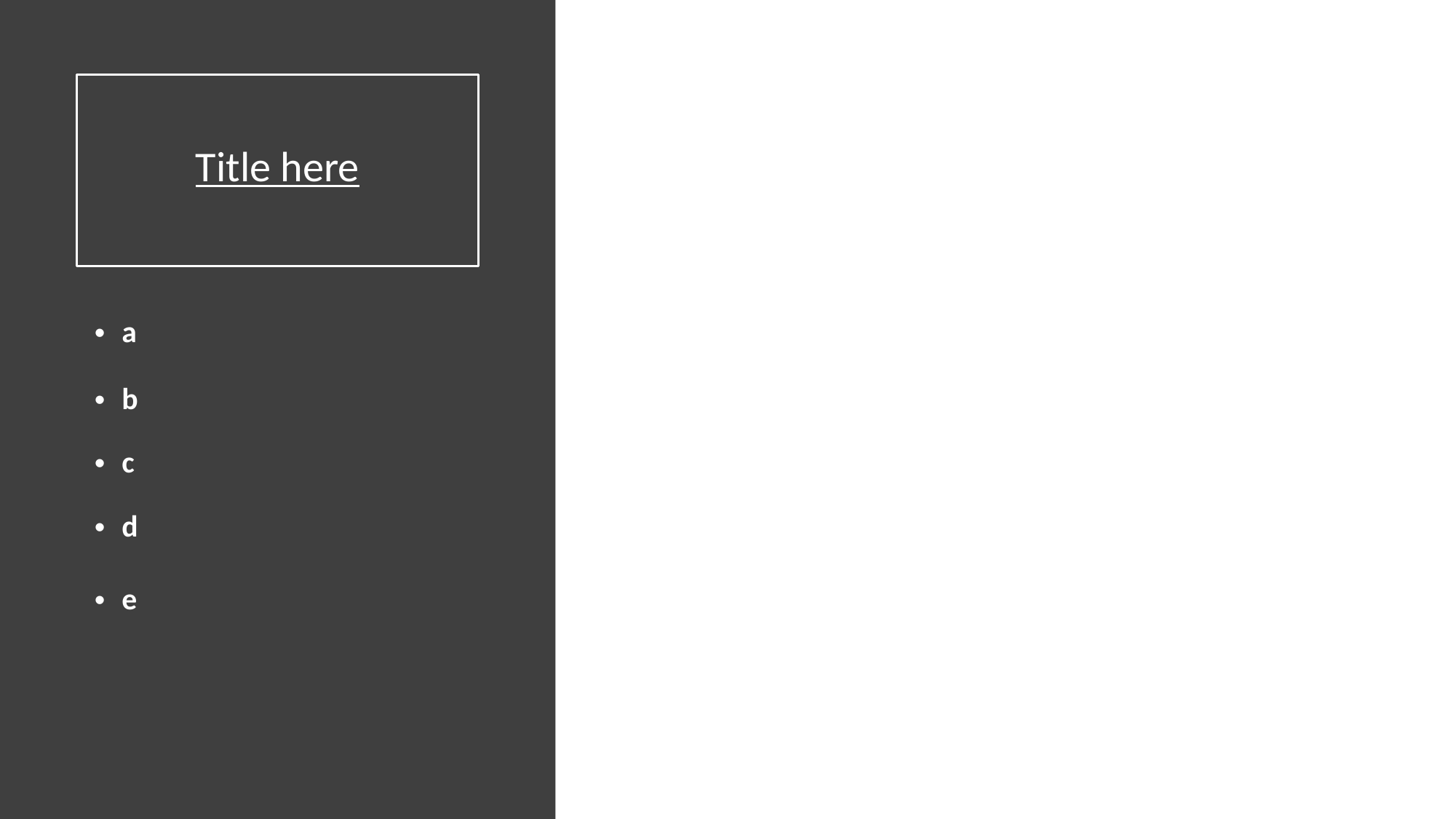

Title here
a
b
c
d

e
@twitter handle goes here